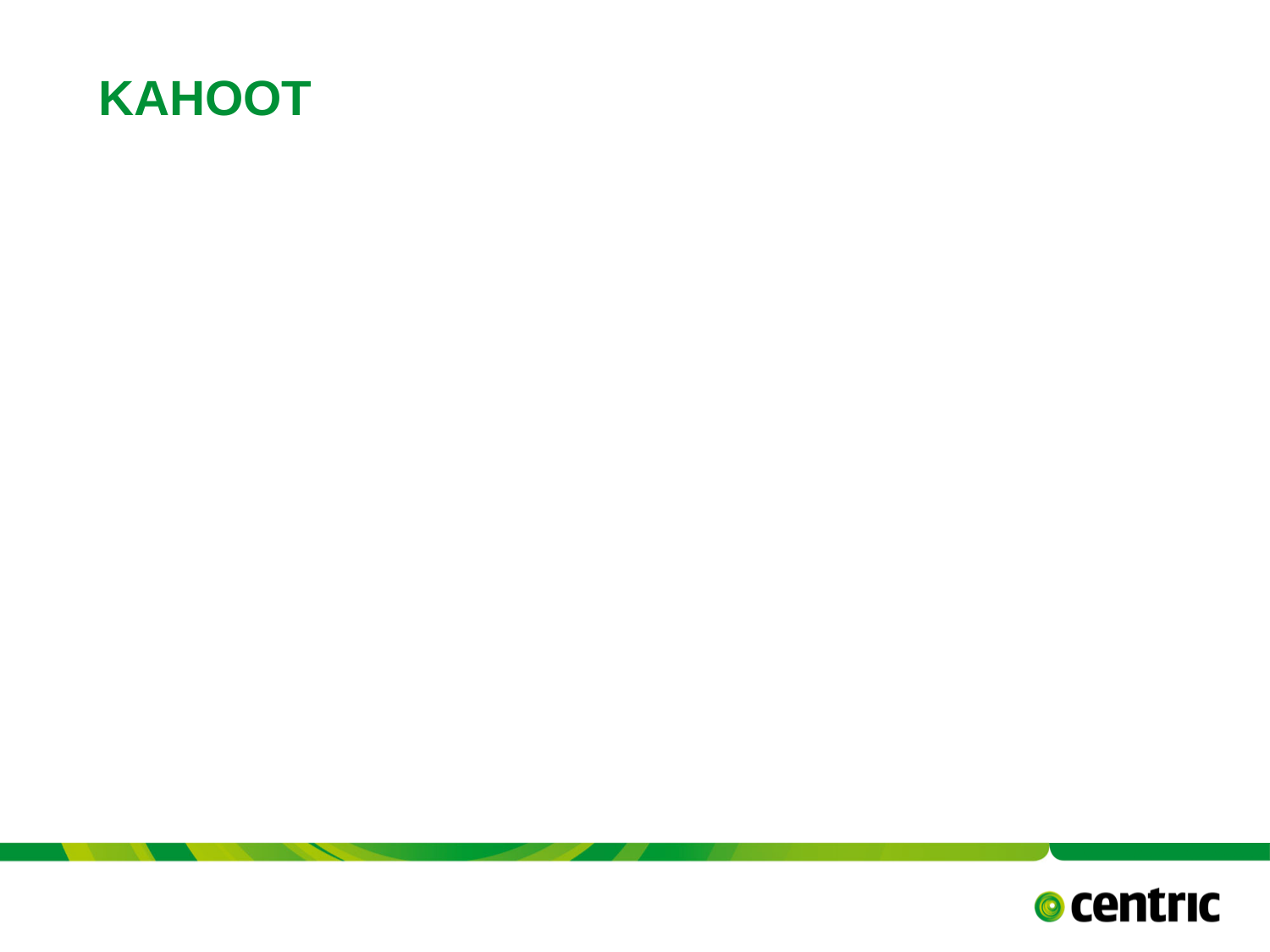

# Kahoot

TITLE PRESENTATION
April 20, 2019